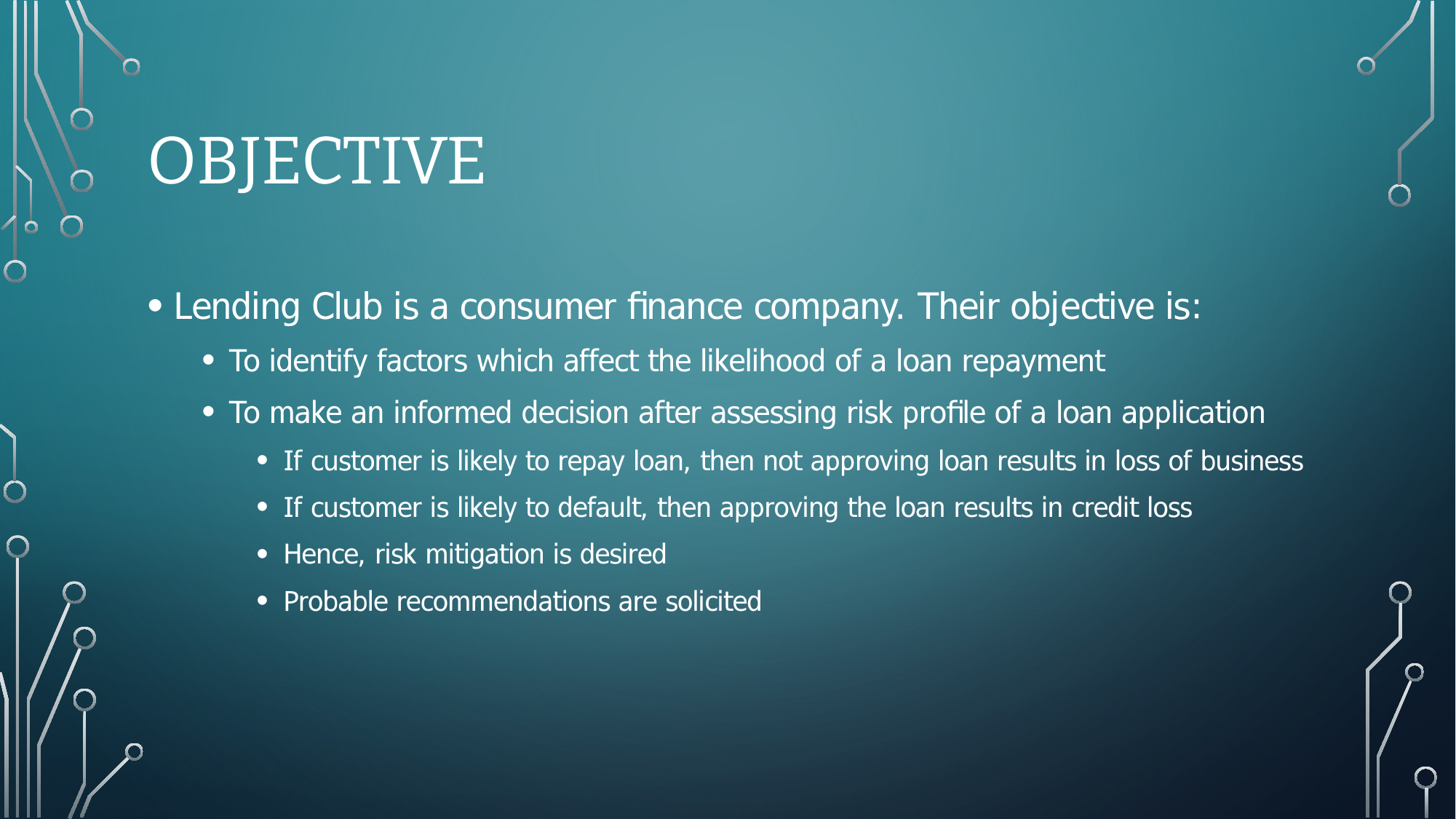

# objective
Lending Club is a consumer finance company. Their objective is:
To identify factors which affect the likelihood of a loan repayment
To make an informed decision after assessing risk profile of a loan application
If customer is likely to repay loan, then not approving loan results in loss of business
If customer is likely to default, then approving the loan results in credit loss
Hence, risk mitigation is desired
Probable recommendations are solicited